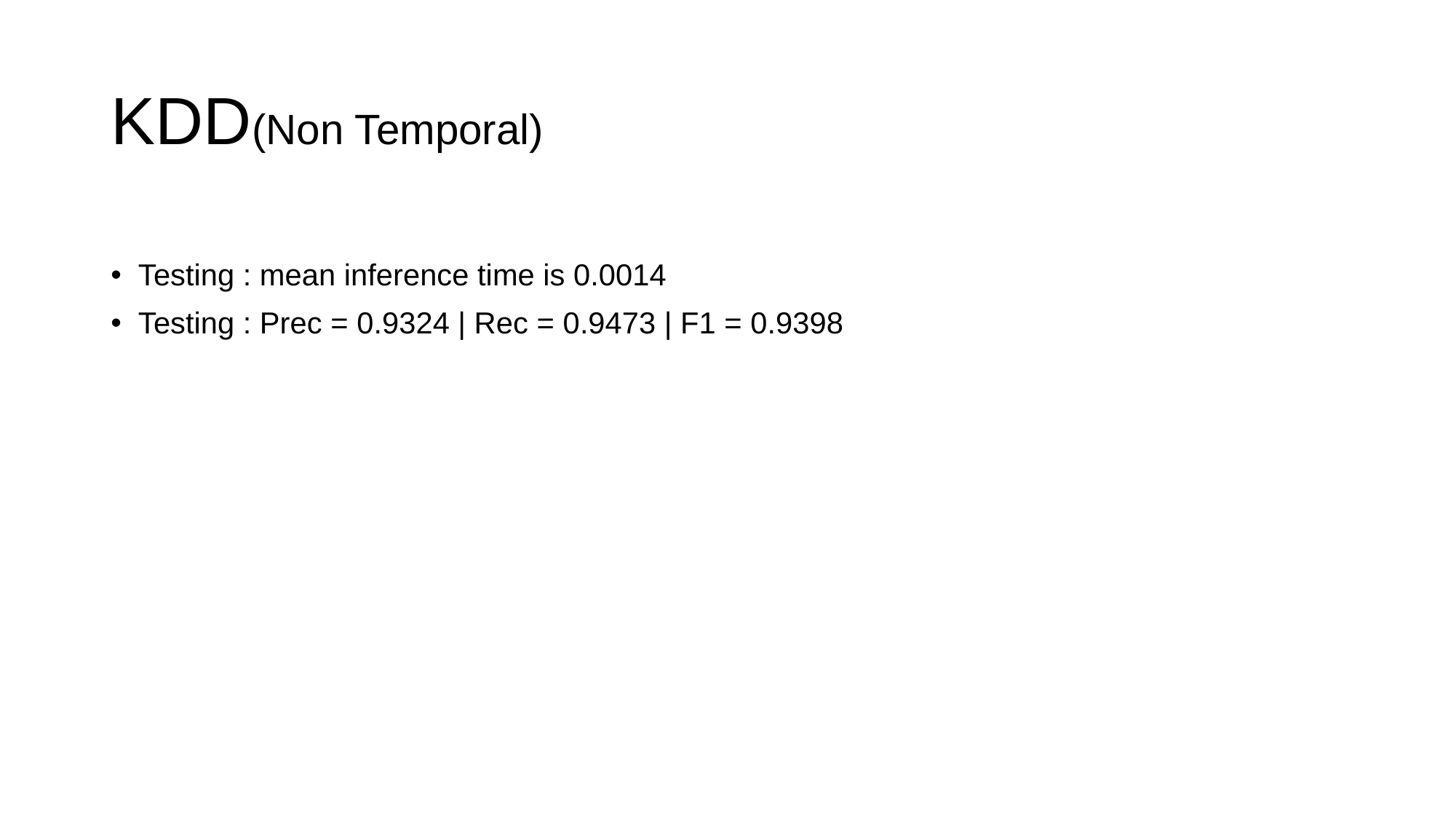

# KDD(Non Temporal)
Testing : mean inference time is 0.0014
Testing : Prec = 0.9324 | Rec = 0.9473 | F1 = 0.9398